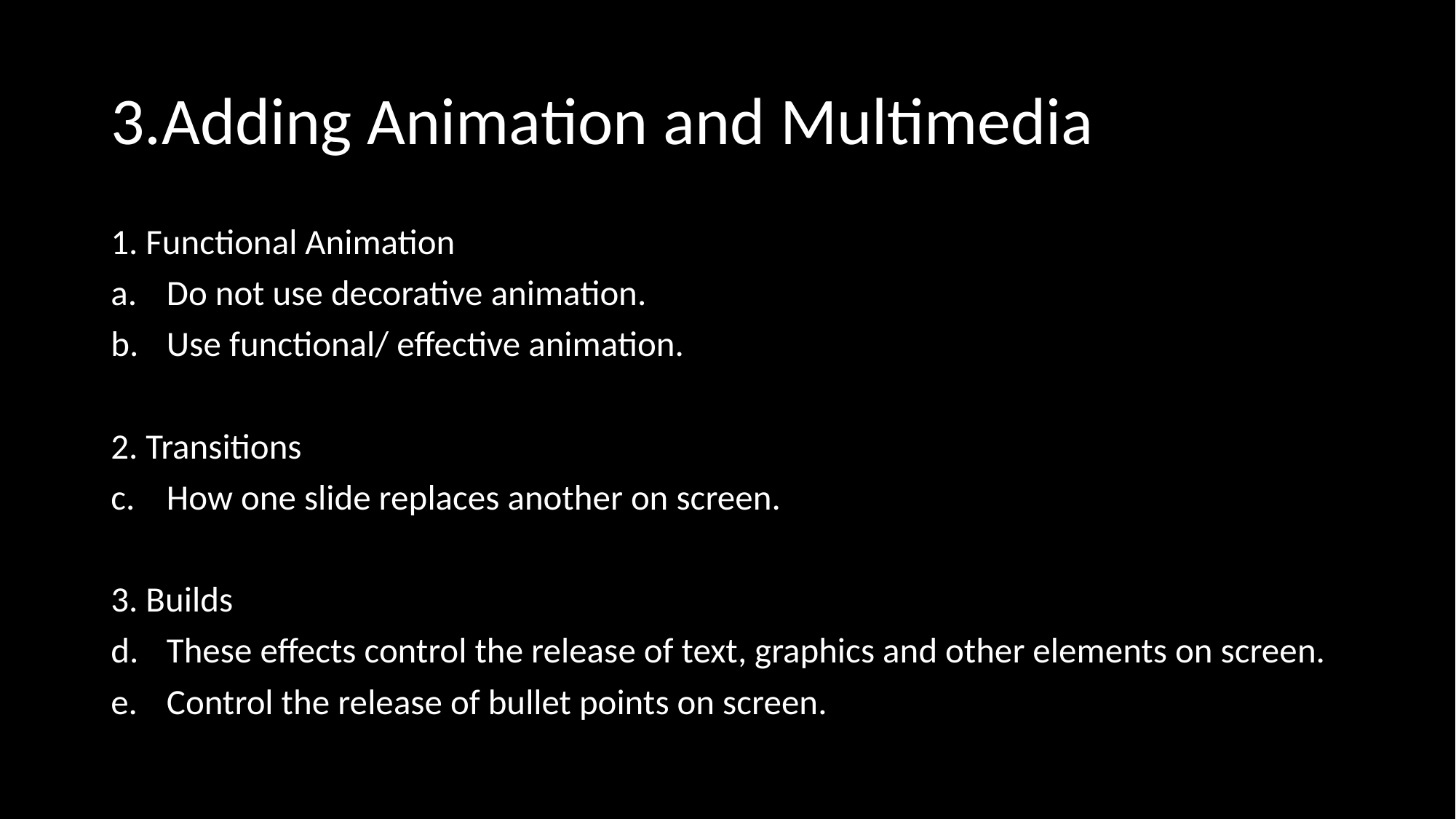

# 3.Adding Animation and Multimedia
1. Functional Animation
Do not use decorative animation.
Use functional/ effective animation.

2. Transitions
How one slide replaces another on screen.

3. Builds
These effects control the release of text, graphics and other elements on screen.
Control the release of bullet points on screen.